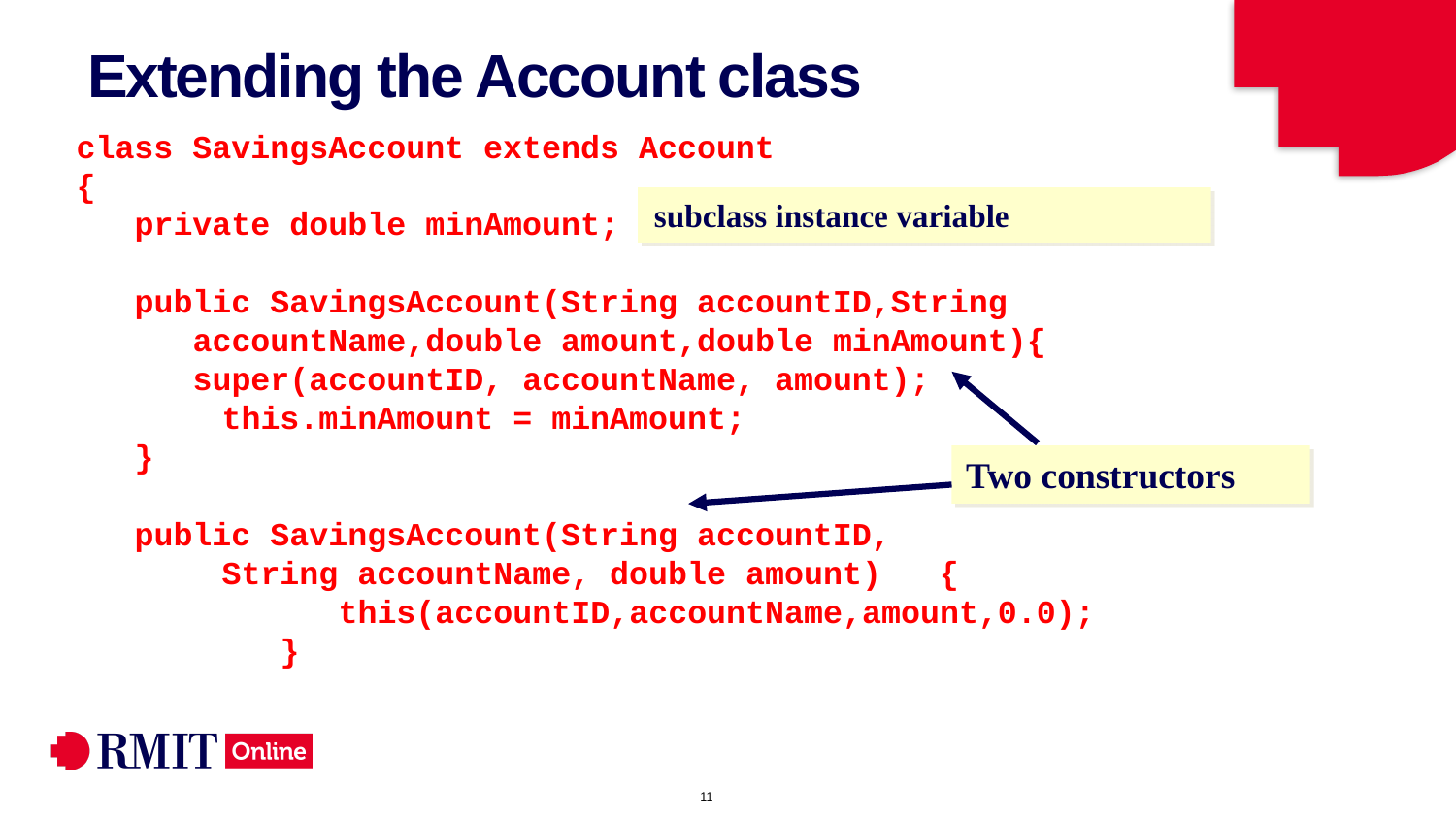

# Extending the Account class
class SavingsAccount extends Account
{
   private double minAmount;

   public SavingsAccount(String accountID,String
      accountName,double amount,double minAmount){
      super(accountID, accountName, amount);
	this.minAmount = minAmount;
   }

   public SavingsAccount(String accountID,
String accountName, double amount)   {
      this(accountID,accountName,amount,0.0);
   }

subclass instance variable

Two constructors